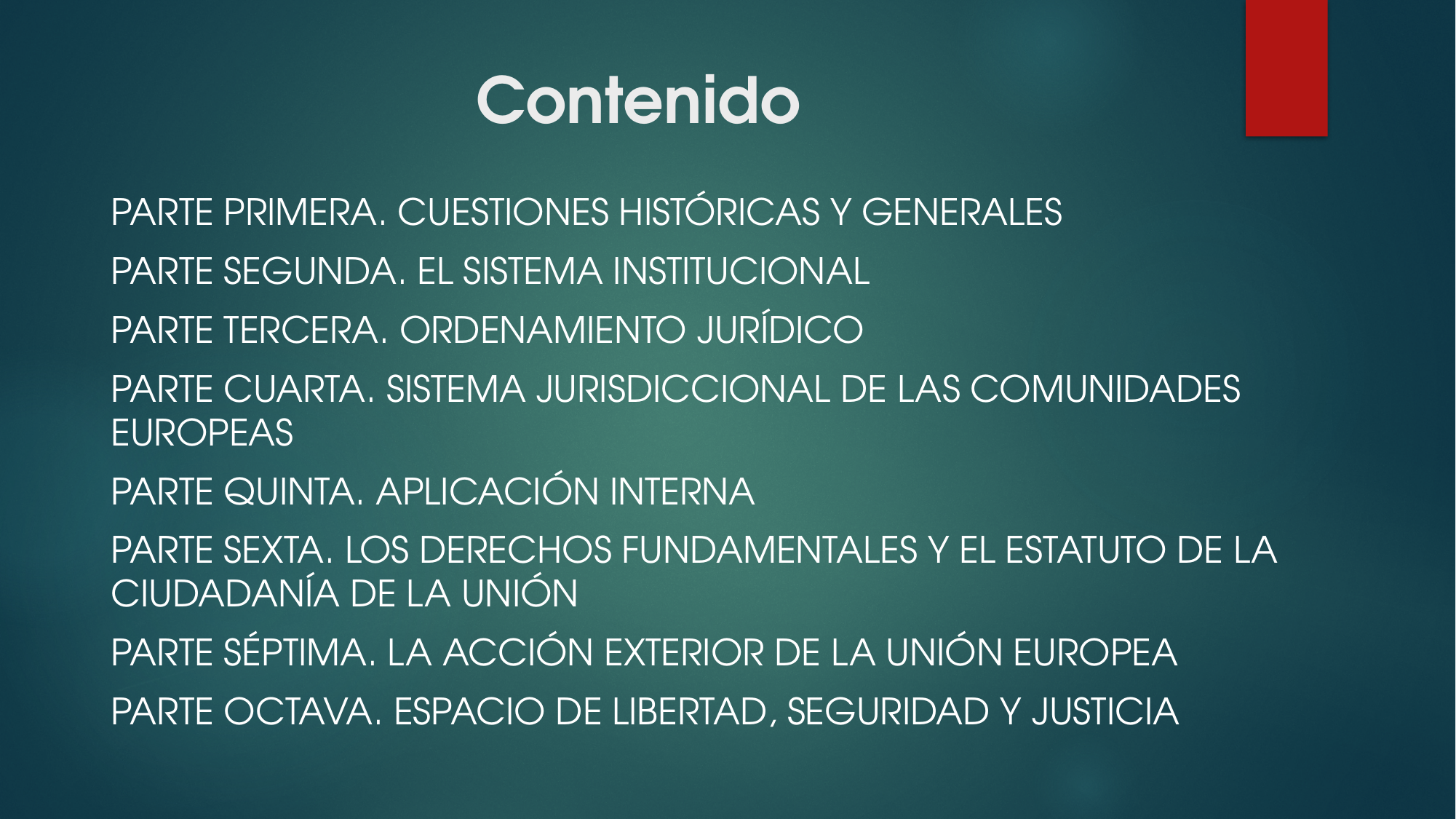

# Contenido
PARTE PRIMERA. CUESTIONES HISTÓRICAS Y GENERALES
PARTE SEGUNDA. EL SISTEMA INSTITUCIONAL
PARTE TERCERA. ORDENAMIENTO JURÍDICO
PARTE CUARTA. SISTEMA JURISDICCIONAL DE LAS COMUNIDADES EUROPEAS
PARTE QUINTA. APLICACIÓN INTERNA
PARTE SEXTA. LOS DERECHOS FUNDAMENTALES Y EL ESTATUTO DE LA CIUDADANÍA DE LA UNIÓN
PARTE SÉPTIMA. LA ACCIÓN EXTERIOR DE LA UNIÓN EUROPEA
PARTE OCTAVA. ESPACIO DE LIBERTAD, SEGURIDAD Y JUSTICIA